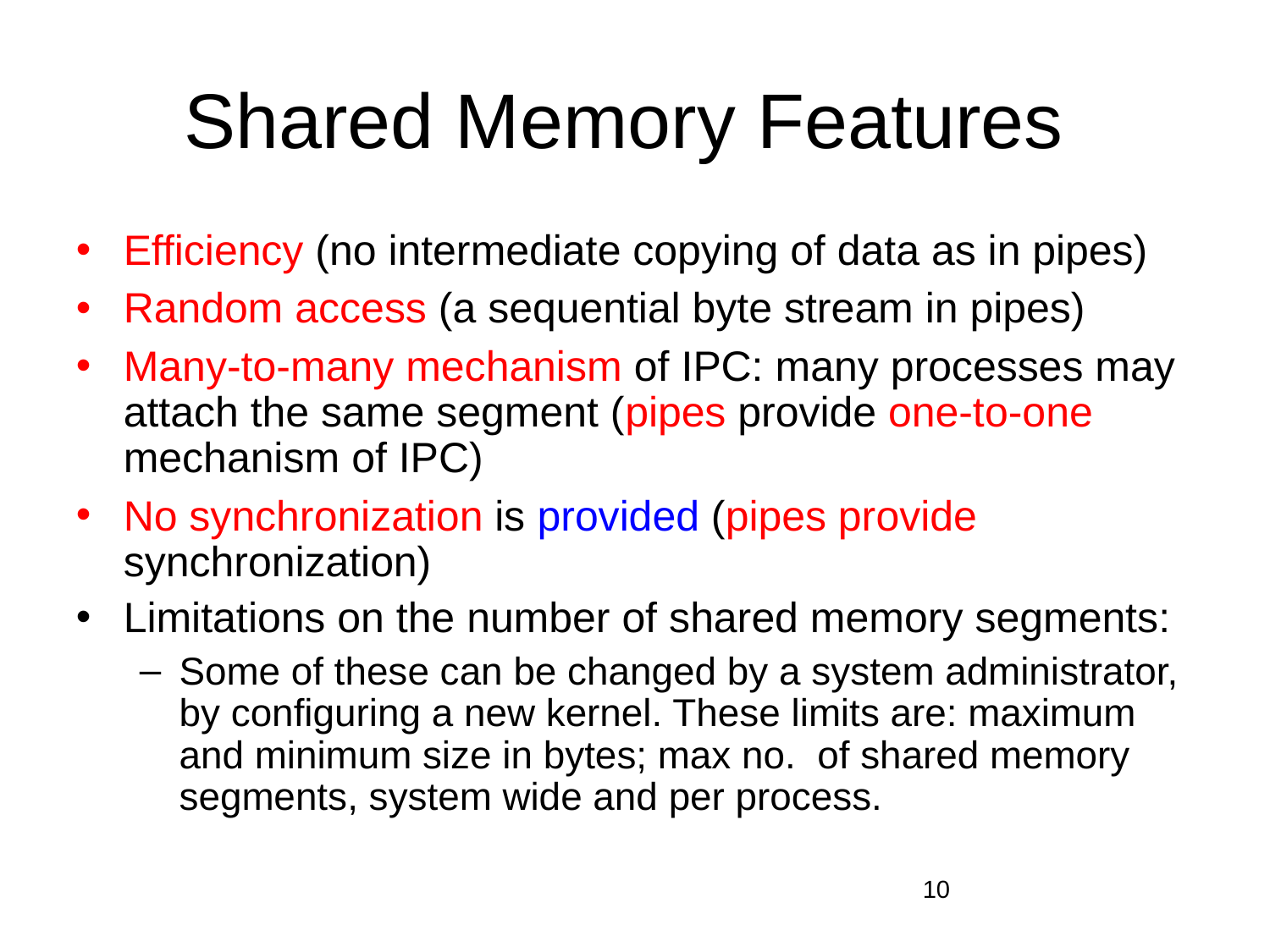

# Shared Memory Features
Efficiency (no intermediate copying of data as in pipes)
Random access (a sequential byte stream in pipes)
Many-to-many mechanism of IPC: many processes may attach the same segment (pipes provide one-to-one mechanism of IPC)
No synchronization is provided (pipes provide synchronization)
Limitations on the number of shared memory segments:
Some of these can be changed by a system administrator, by configuring a new kernel. These limits are: maximum and minimum size in bytes; max no.  of shared memory segments, system wide and per process.

10